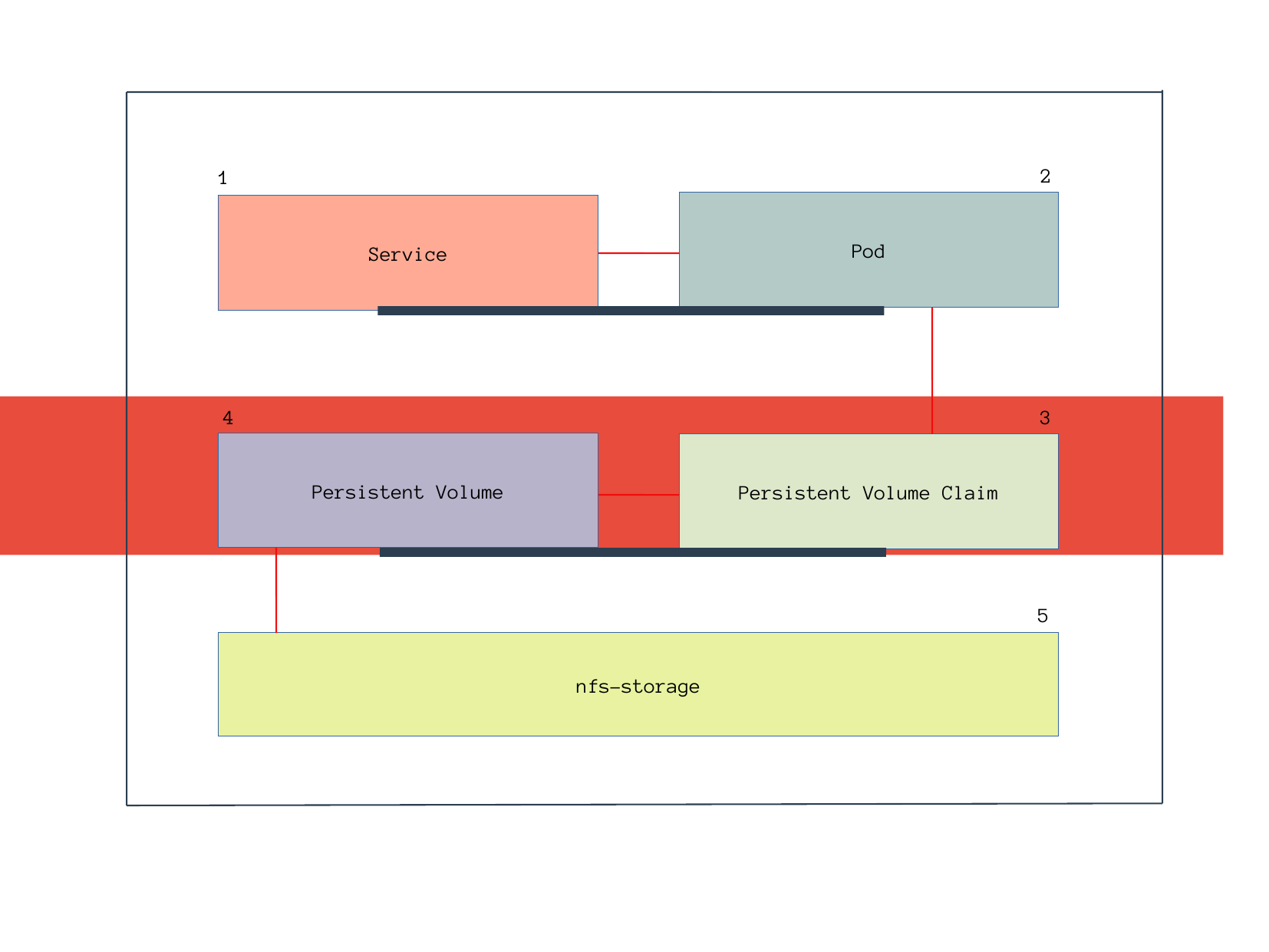

2
1
Pod
Service

4
3
Persistent Volume
Persistent Volume Claim

5
nfs-storage